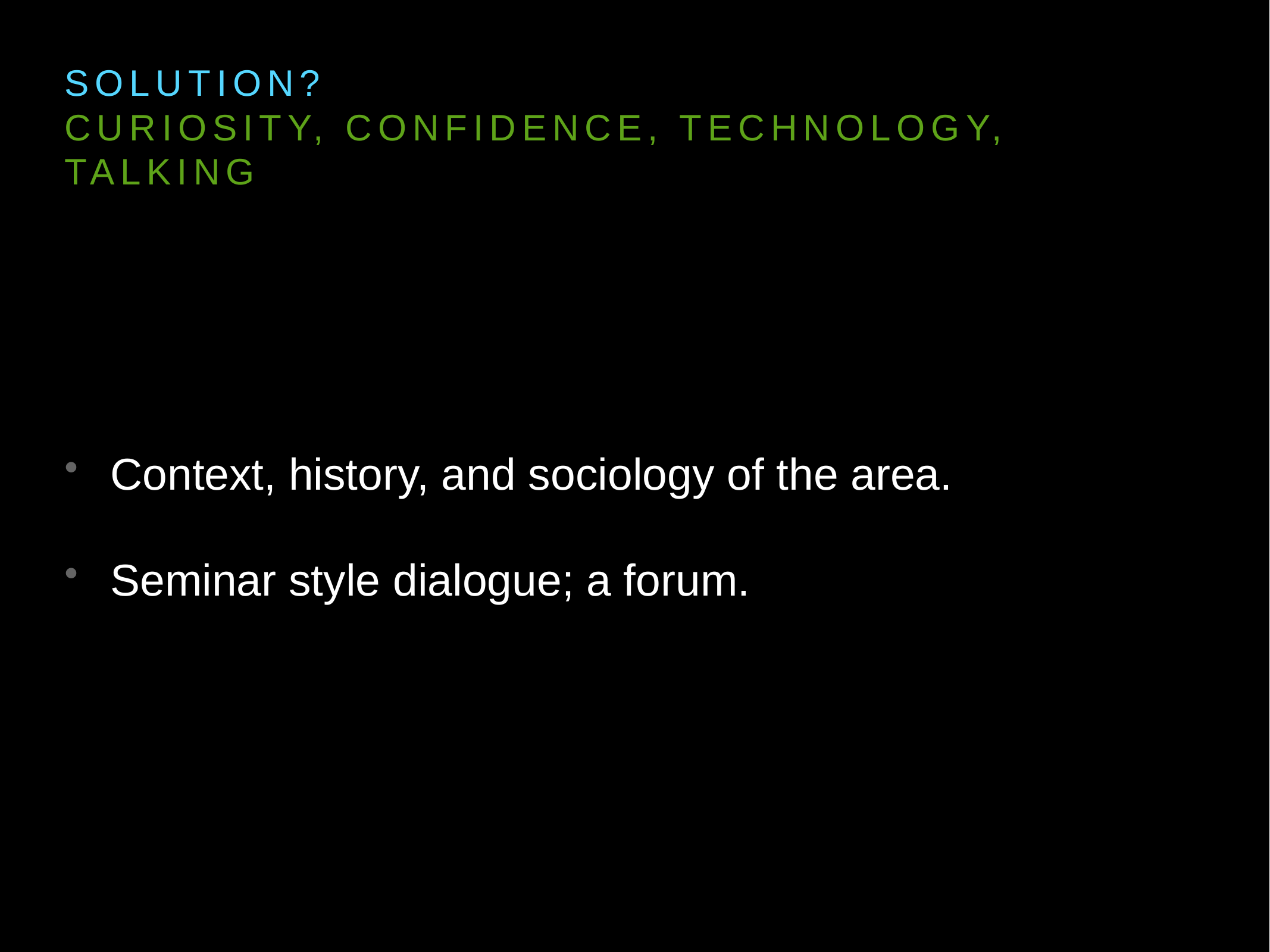

Context, history, and sociology of the area.
Seminar style dialogue; a forum.
# Solution?
Curiosity, confidence, technology, talking